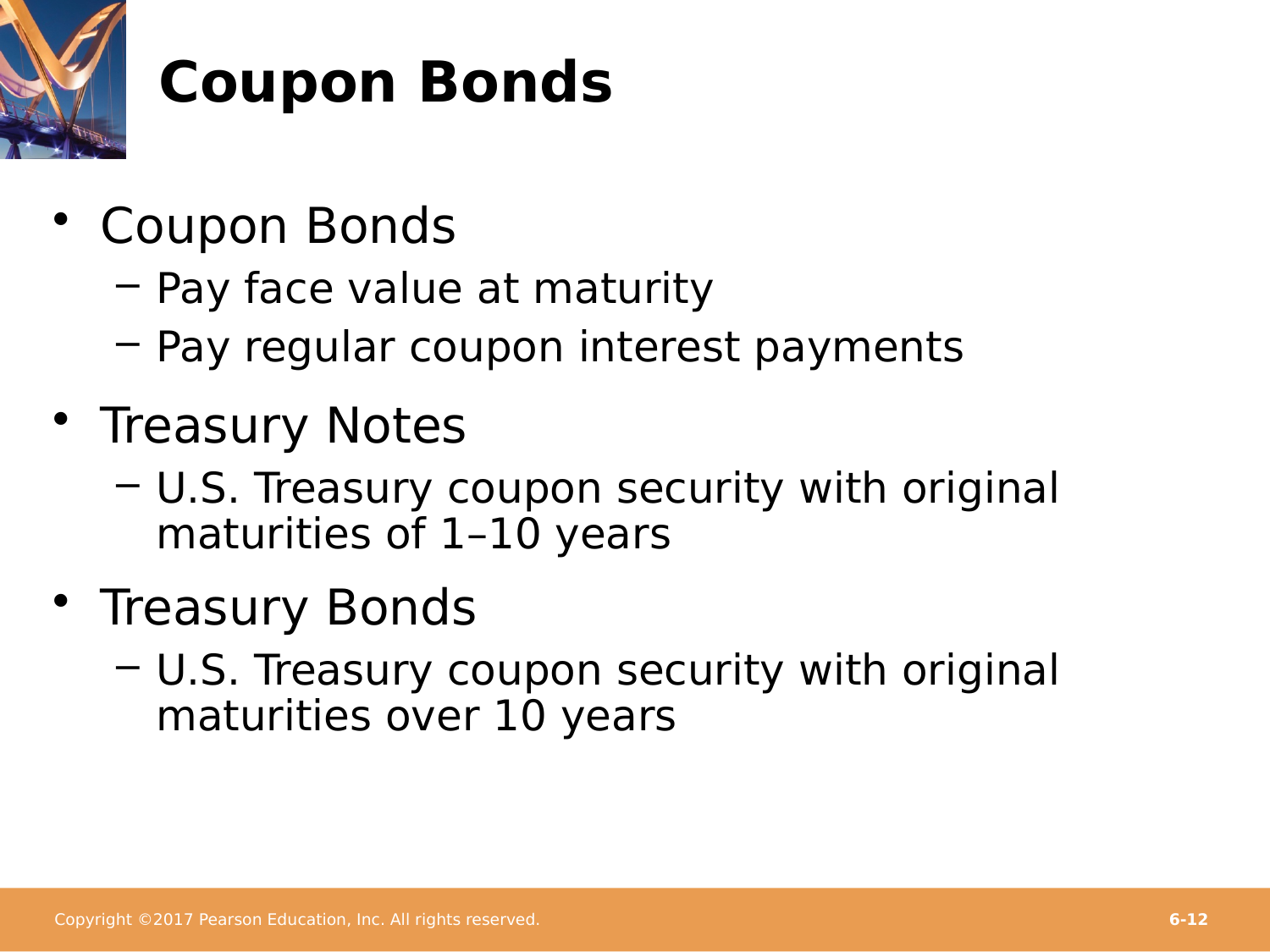

# Coupon Bonds
Coupon Bonds
Pay face value at maturity
Pay regular coupon interest payments
Treasury Notes
U.S. Treasury coupon security with original maturities of 1–10 years
Treasury Bonds
U.S. Treasury coupon security with original maturities over 10 years